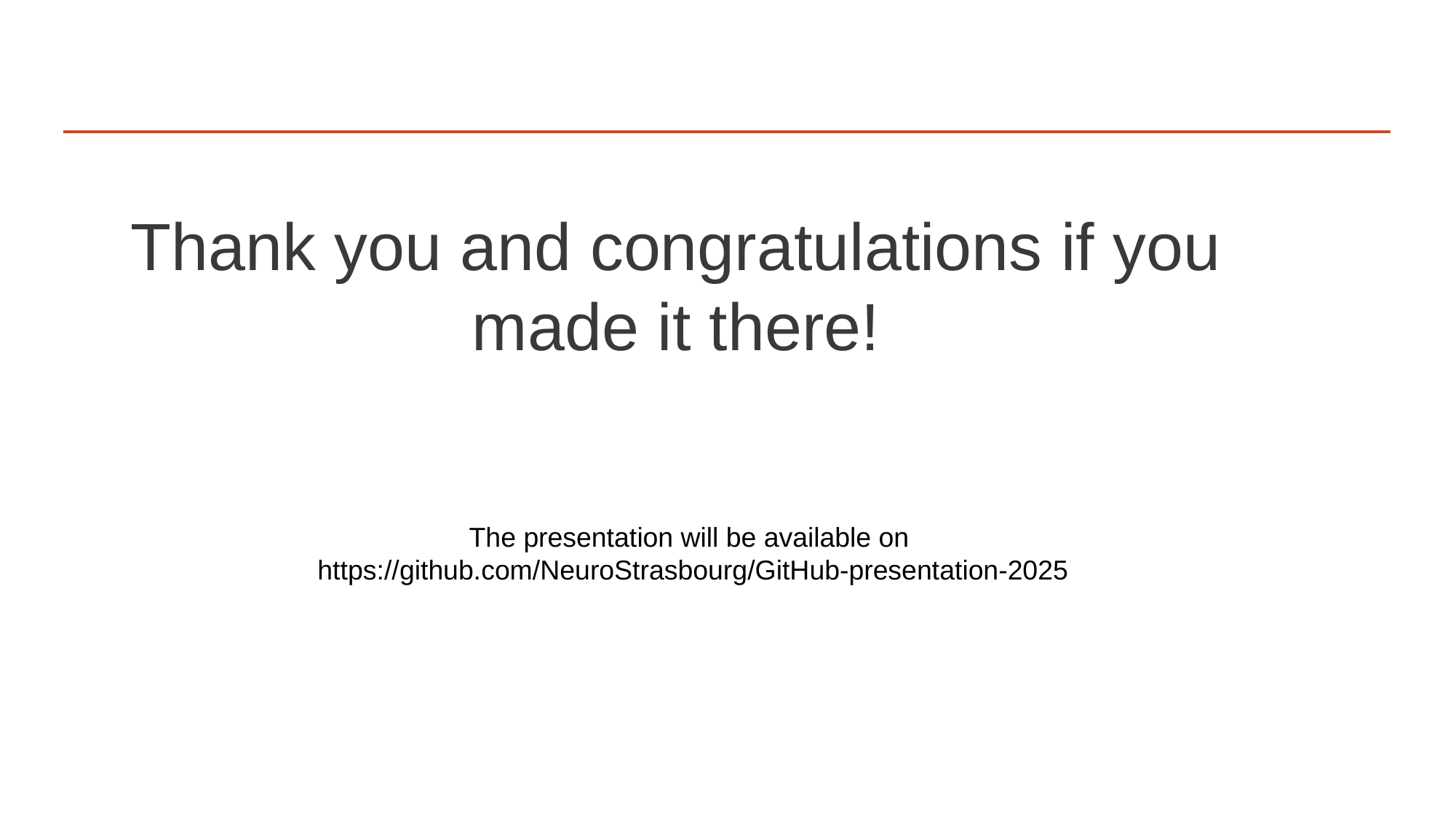

Thank you and congratulations if you made it there!
The presentation will be available on
https://github.com/NeuroStrasbourg/GitHub-presentation-2025